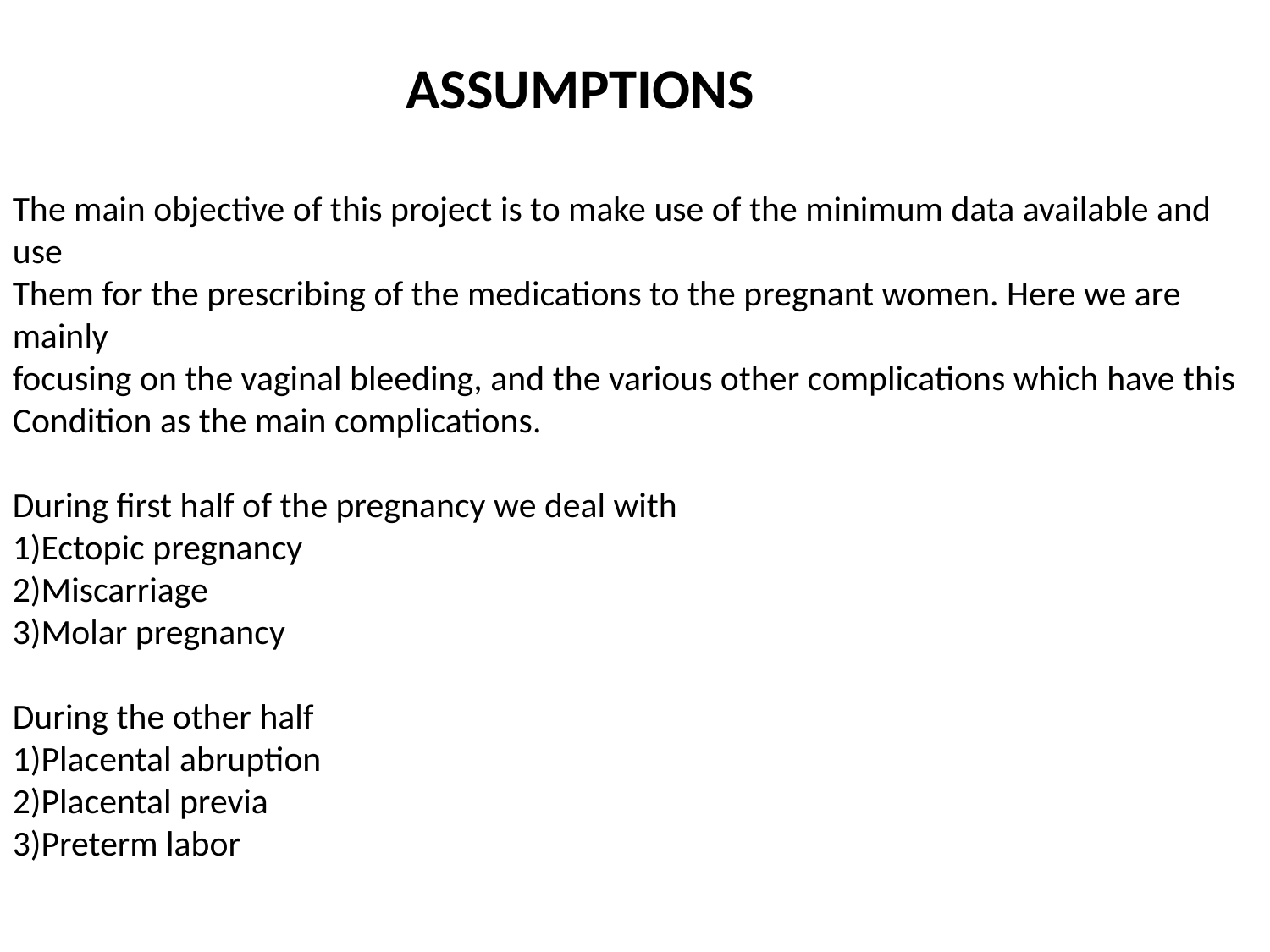

ASSUMPTIONS
The main objective of this project is to make use of the minimum data available and use
Them for the prescribing of the medications to the pregnant women. Here we are mainly
focusing on the vaginal bleeding, and the various other complications which have this
Condition as the main complications.

During first half of the pregnancy we deal with
1)Ectopic pregnancy
2)Miscarriage
3)Molar pregnancy

During the other half
1)Placental abruption
2)Placental previa
3)Preterm labor